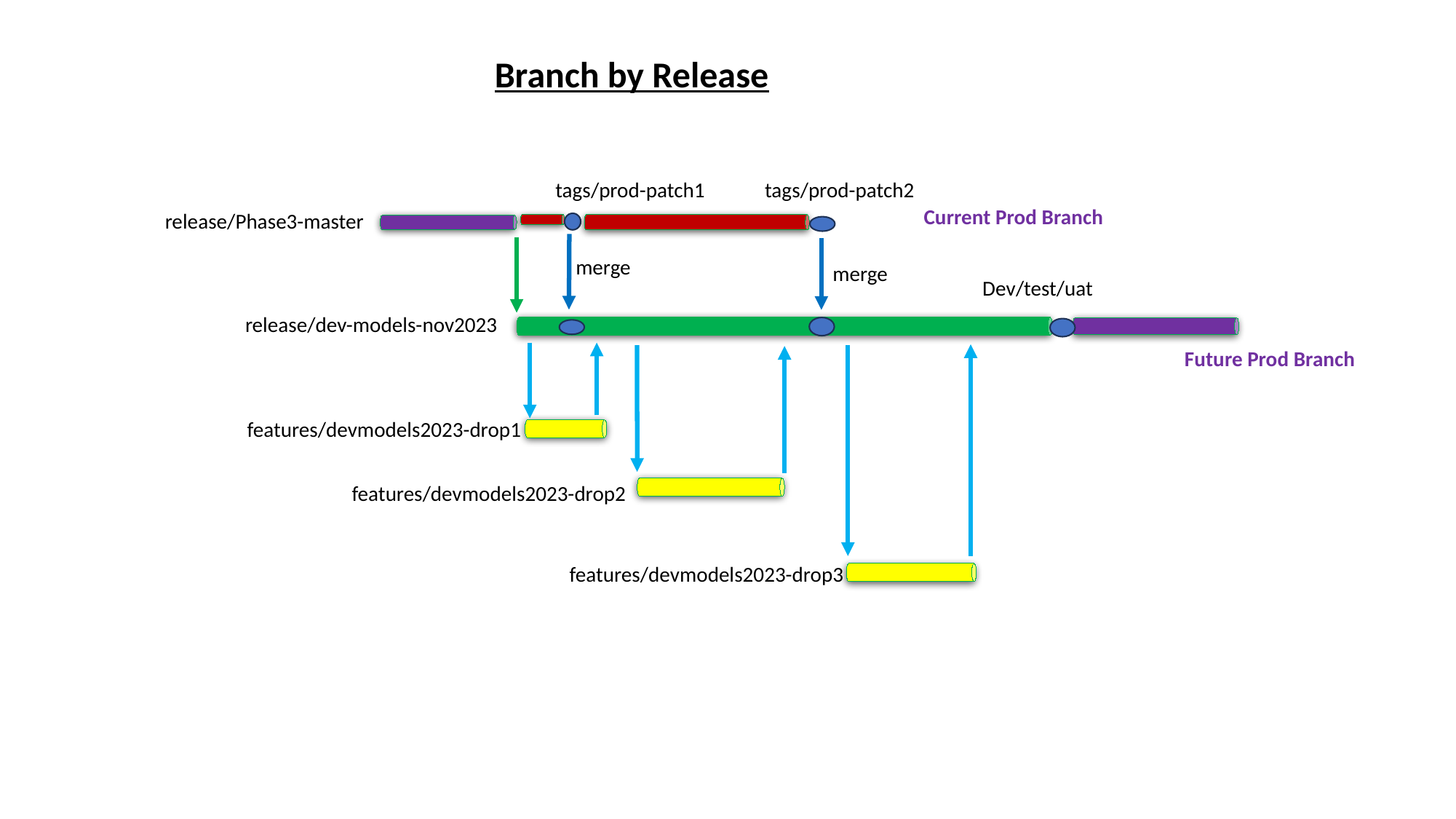

Branch by Release

tags/prod-patch1
tags/prod-patch2

Current Prod Branch
release/Phase3-master

merge
merge
Dev/test/uat
release/dev-models-nov2023

Future Prod Branch

features/devmodels2023-drop1

features/devmodels2023-drop2

features/devmodels2023-drop3